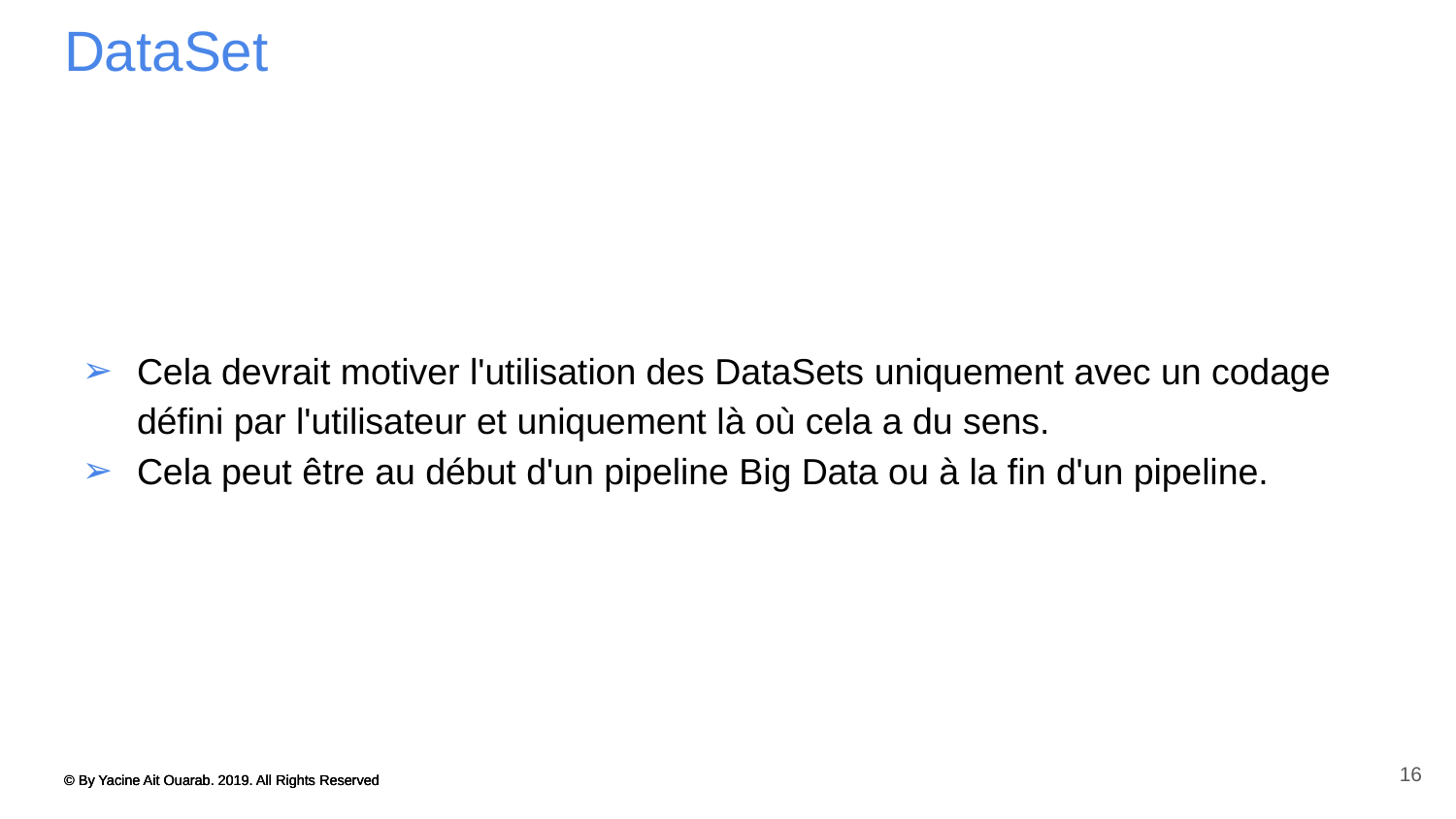

# DataSet

Cela devrait motiver l'utilisation des DataSets uniquement avec un codage défini par l'utilisateur et uniquement là où cela a du sens.
Cela peut être au début d'un pipeline Big Data ou à la fin d'un pipeline.
16